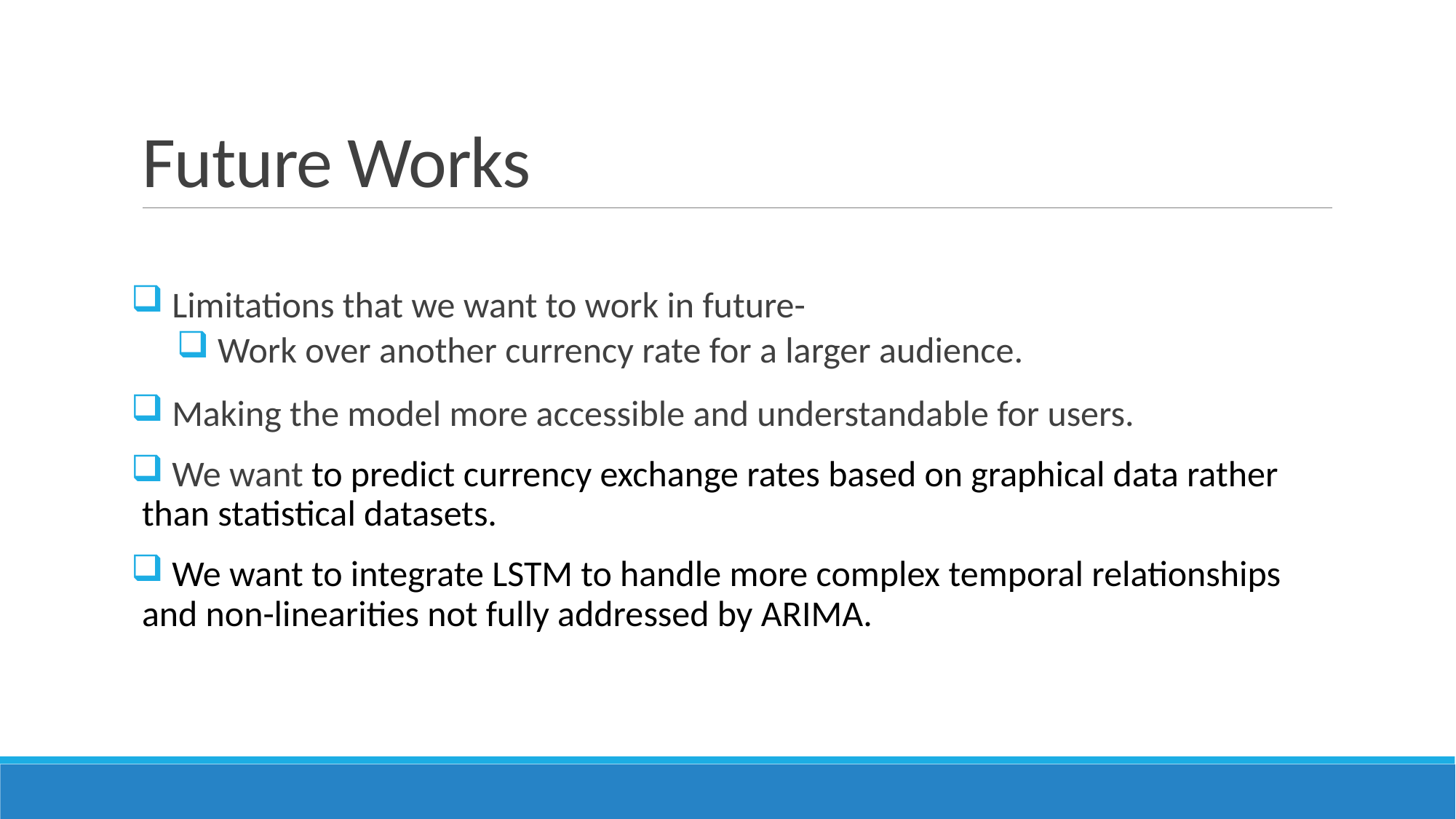

# Future Works
 Limitations that we want to work in future-
 Work over another currency rate for a larger audience.
 Making the model more accessible and understandable for users.
 We want to predict currency exchange rates based on graphical data rather than statistical datasets.
 We want to integrate LSTM to handle more complex temporal relationships and non-linearities not fully addressed by ARIMA.